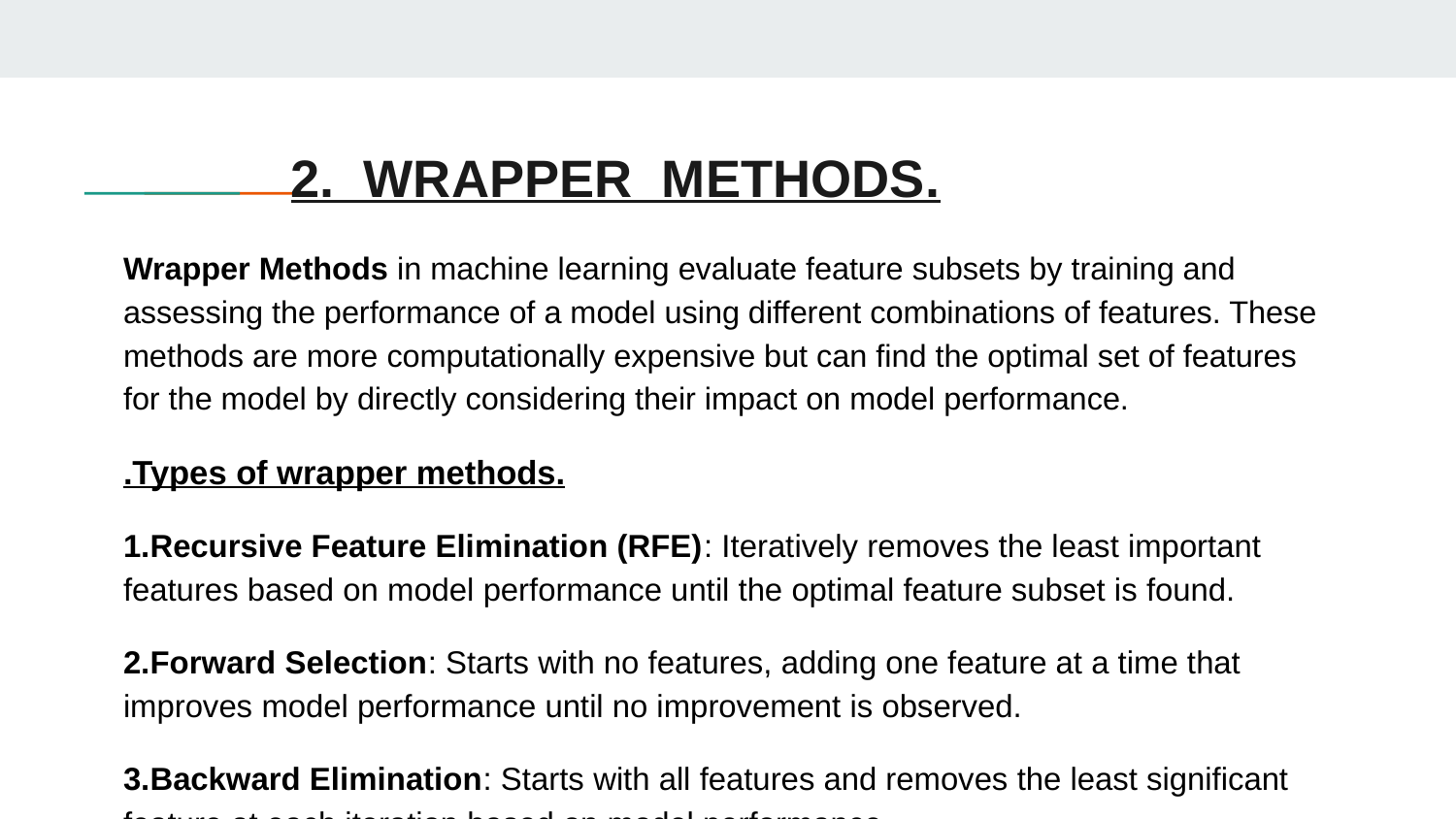

# 2.  WRAPPER  METHODS.
Wrapper Methods in machine learning evaluate feature subsets by training and assessing the performance of a model using different combinations of features. These methods are more computationally expensive but can find the optimal set of features for the model by directly considering their impact on model performance.
.Types of wrapper methods.
1.Recursive Feature Elimination (RFE): Iteratively removes the least important features based on model performance until the optimal feature subset is found.
2.Forward Selection: Starts with no features, adding one feature at a time that improves model performance until no improvement is observed.
3.Backward Elimination: Starts with all features and removes the least significant feature at each iteration based on model performance